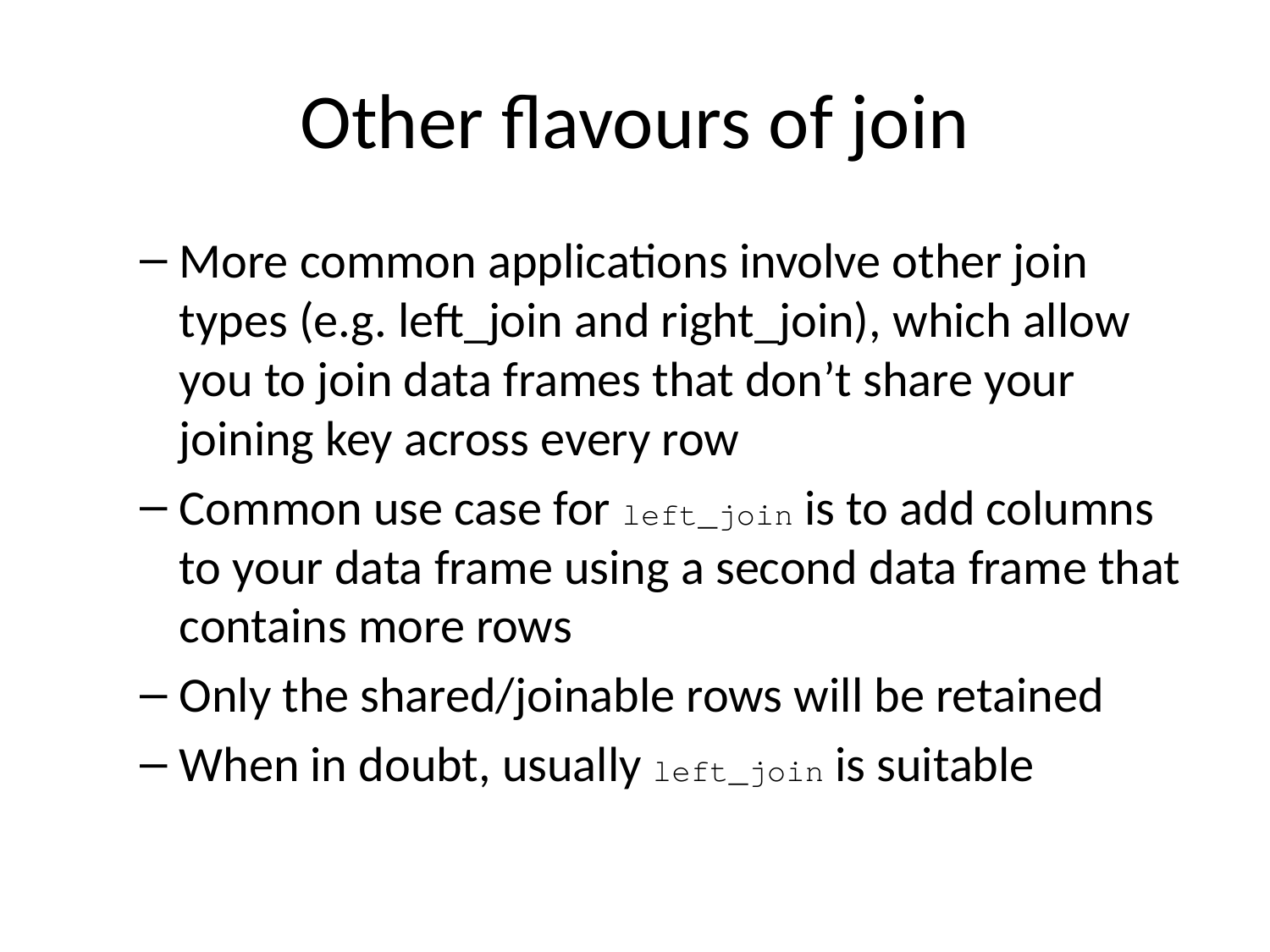

# Other flavours of join
More common applications involve other join types (e.g. left_join and right_join), which allow you to join data frames that don’t share your joining key across every row
Common use case for left_join is to add columns to your data frame using a second data frame that contains more rows
Only the shared/joinable rows will be retained
When in doubt, usually left_join is suitable